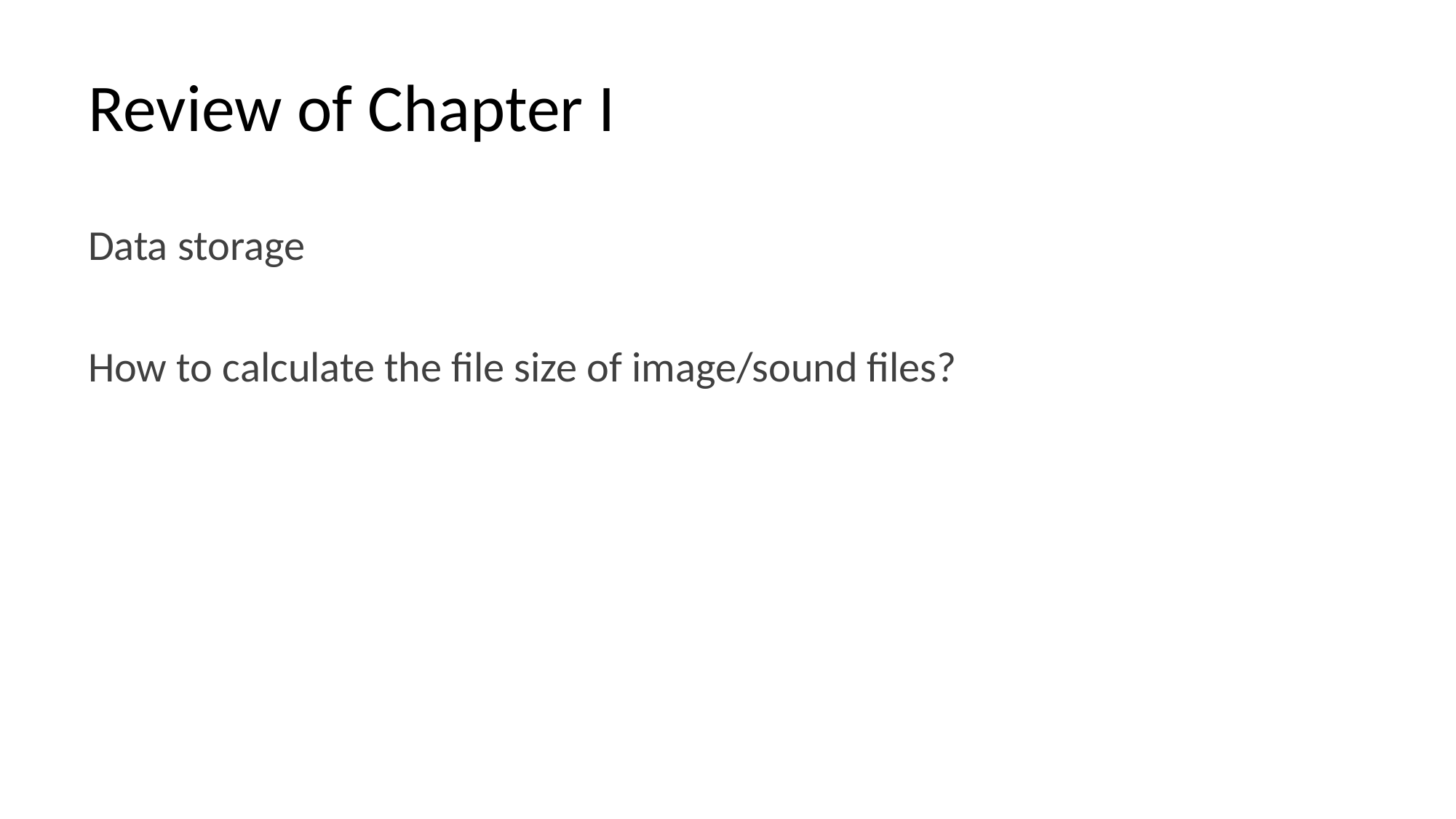

# Review of Chapter I
Data storage

How to calculate the file size of image/sound files?